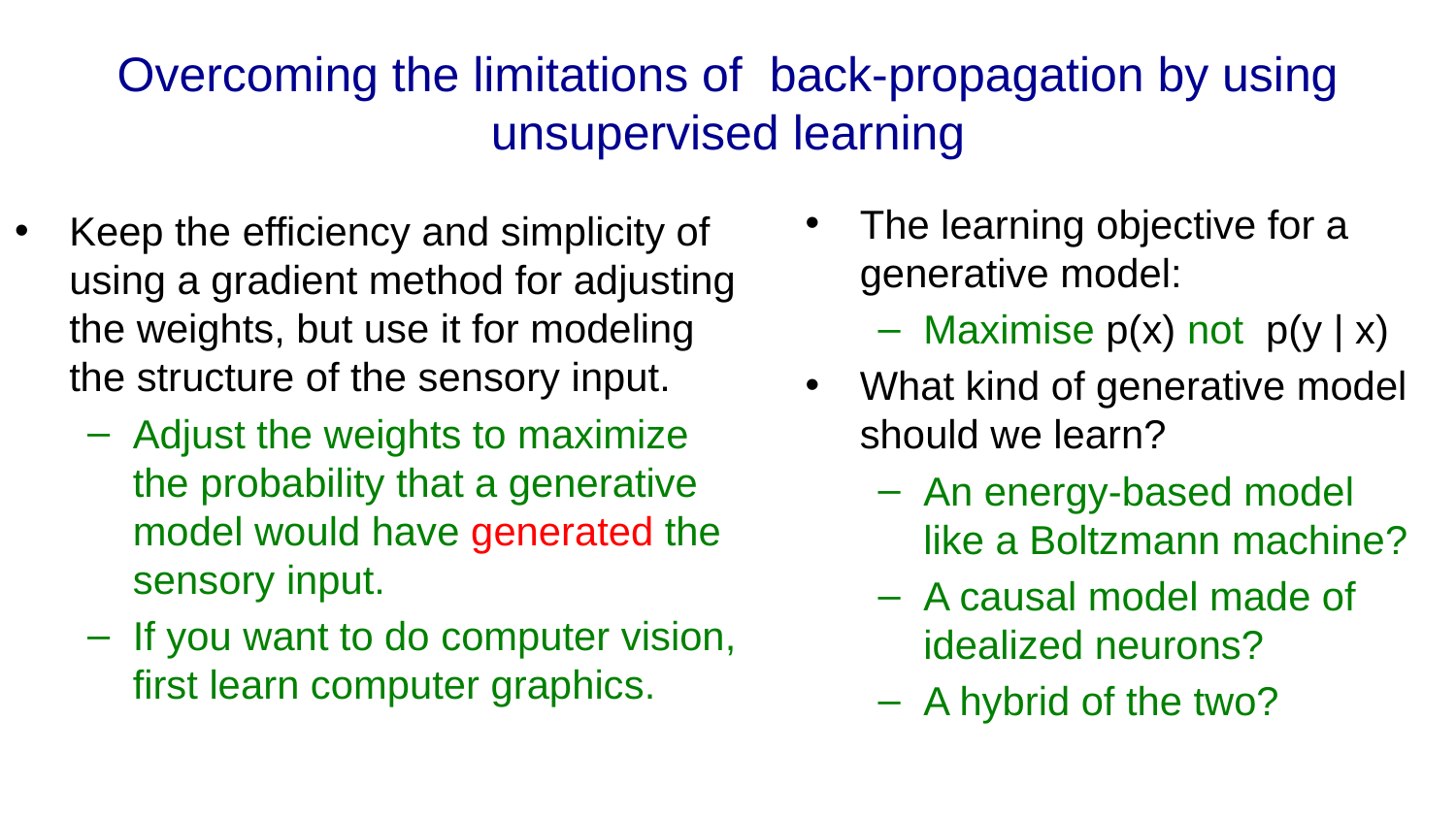

# Overcoming the limitations of  back-propagation by using unsupervised learning

Keep the efficiency and simplicity of using a gradient method for adjusting the weights, but use it for modeling the structure of the sensory input.
Adjust the weights to maximize the probability that a generative model would have generated the sensory input.
If you want to do computer vision, first learn computer graphics.

The learning objective for a generative model:
Maximise p(x) not  p(y | x)
What kind of generative model should we learn?
An energy-based model like a Boltzmann machine?
A causal model made of idealized neurons?
A hybrid of the two?